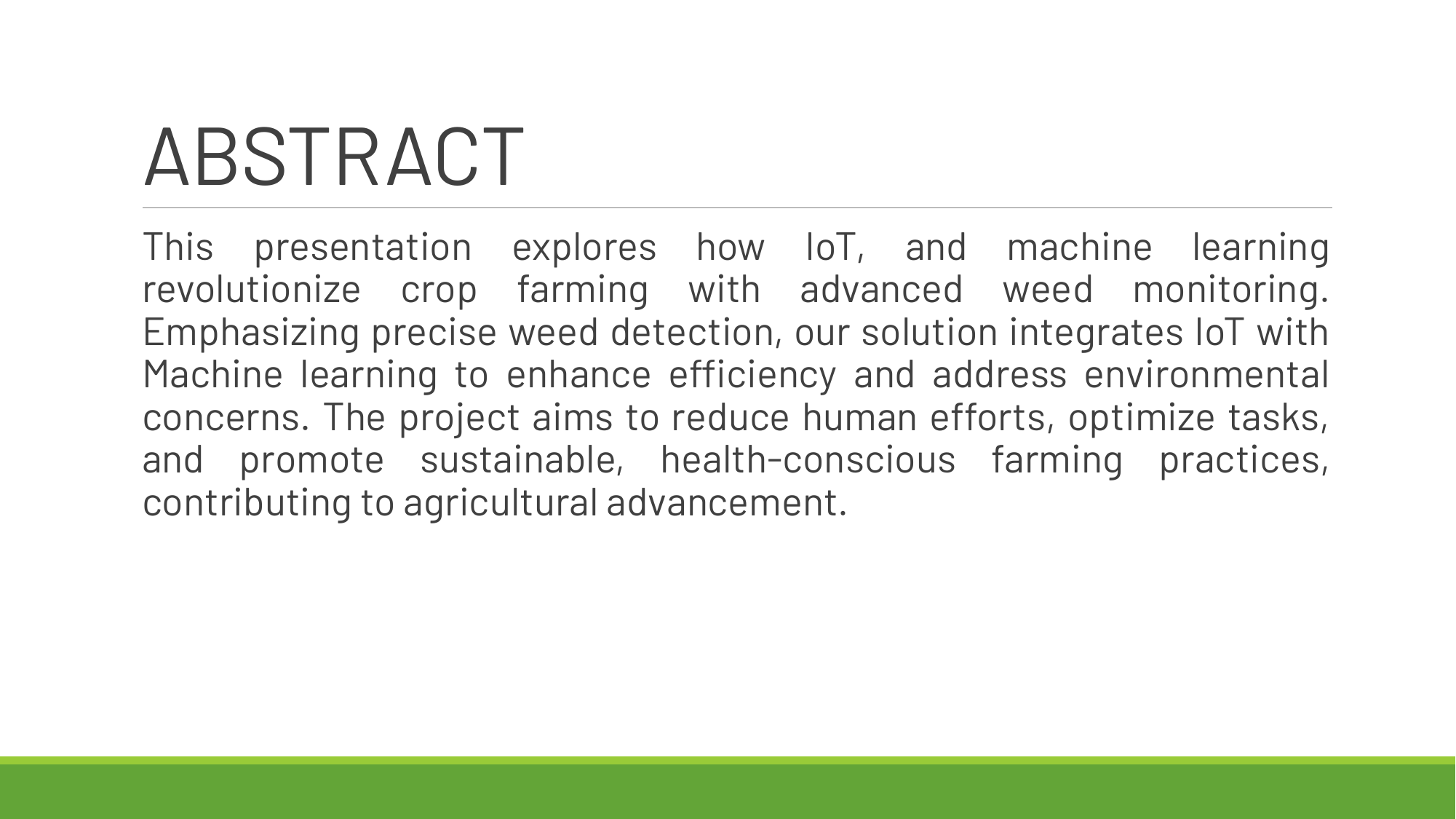

# ABSTRACT
This presentation explores how IoT, and machine learning revolutionize crop farming with advanced weed monitoring. Emphasizing precise weed detection, our solution integrates IoT with Machine learning to enhance efficiency and address environmental concerns. The project aims to reduce human efforts, optimize tasks, and promote sustainable, health-conscious farming practices, contributing to agricultural advancement.